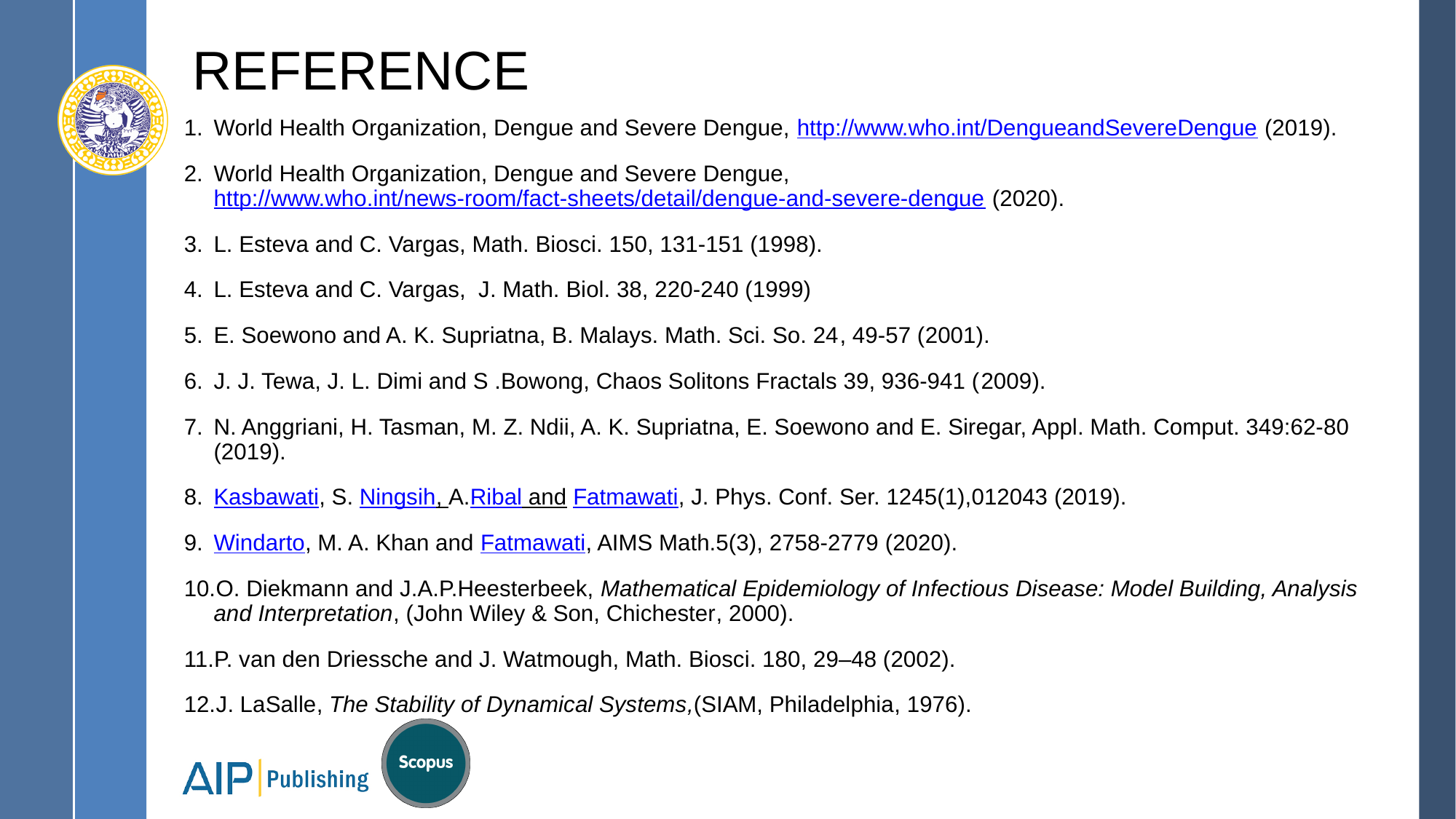

# REFERENCE
World Health Organization, Dengue and Severe Dengue, http://www.who.int/DengueandSevereDengue (2019).
World Health Organization, Dengue and Severe Dengue, http://www.who.int/news-room/fact-sheets/detail/dengue-and-severe-dengue (2020).
L. Esteva and C. Vargas, Math. Biosci. 150, 131-151 (1998).
L. Esteva and C. Vargas,  J. Math. Biol. 38, 220-240 (1999)
E. Soewono and A. K. Supriatna, B. Malays. Math. Sci. So. 24, 49-57 (2001).
J. J. Tewa, J. L. Dimi and S .Bowong, Chaos Solitons Fractals 39, 936-941 (2009).
N. Anggriani, H. Tasman, M. Z. Ndii, A. K. Supriatna, E. Soewono and E. Siregar, Appl. Math. Comput. 349:62-80 (2019).
Kasbawati, S. Ningsih, A.Ribal and Fatmawati, J. Phys. Conf. Ser. 1245(1),012043 (2019).
Windarto, M. A. Khan and Fatmawati, AIMS Math.5(3), 2758-2779 (2020).
O. Diekmann and J.A.P.Heesterbeek, Mathematical Epidemiology of Infectious Disease: Model Building, Analysis and Interpretation, (John Wiley & Son, Chichester, 2000).
P. van den Driessche and J. Watmough, Math. Biosci. 180, 29–48 (2002).
J. LaSalle, The Stability of Dynamical Systems,(SIAM, Philadelphia, 1976).